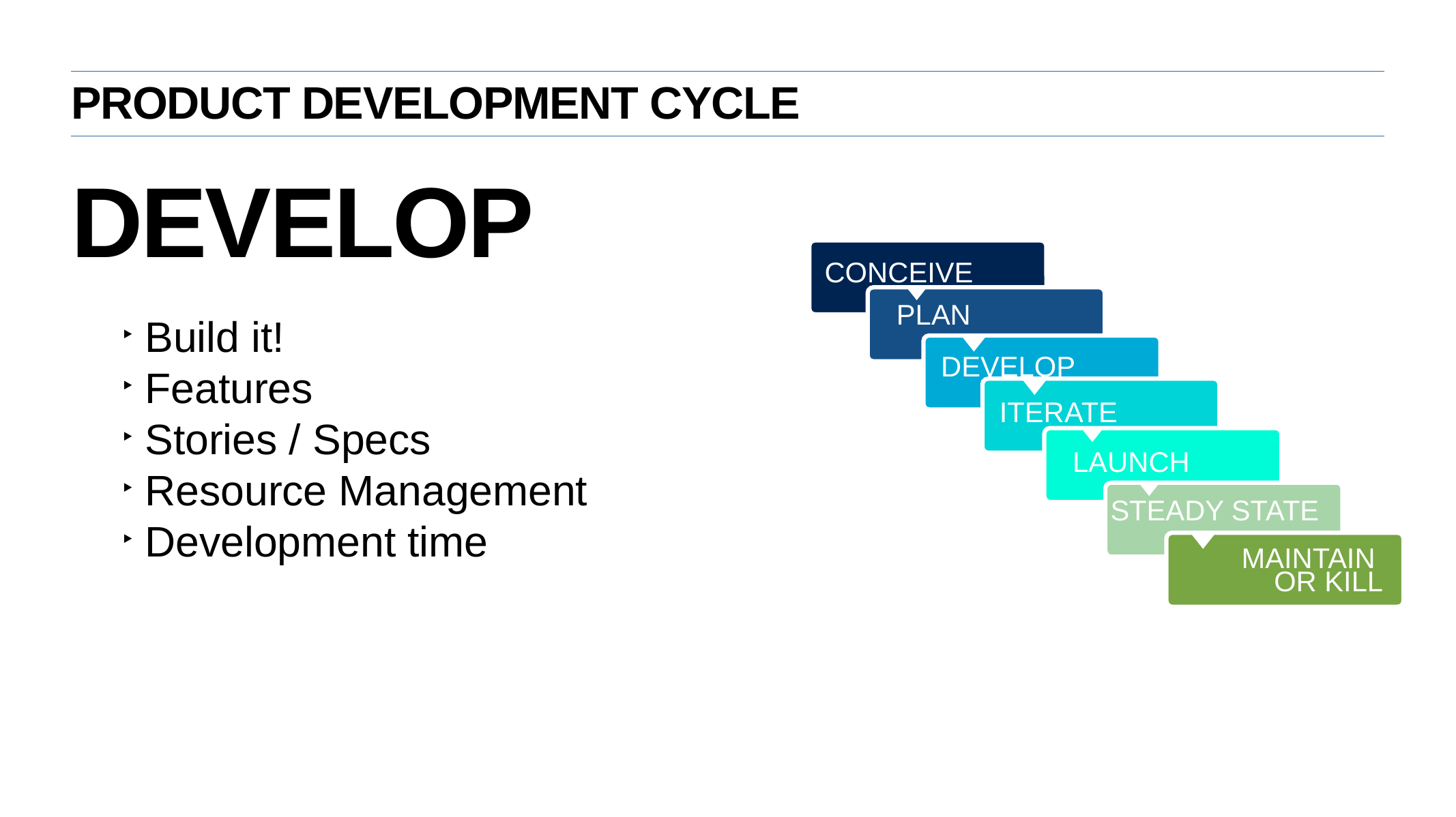

product development cycle
develop

CONCEIVE
PLAN
DEVELOP
ITERATE
LAUNCH
STEADY STATE
MAINTAIN
OR KILL

Build it!
Features
Stories / Specs
Resource Management
Development time